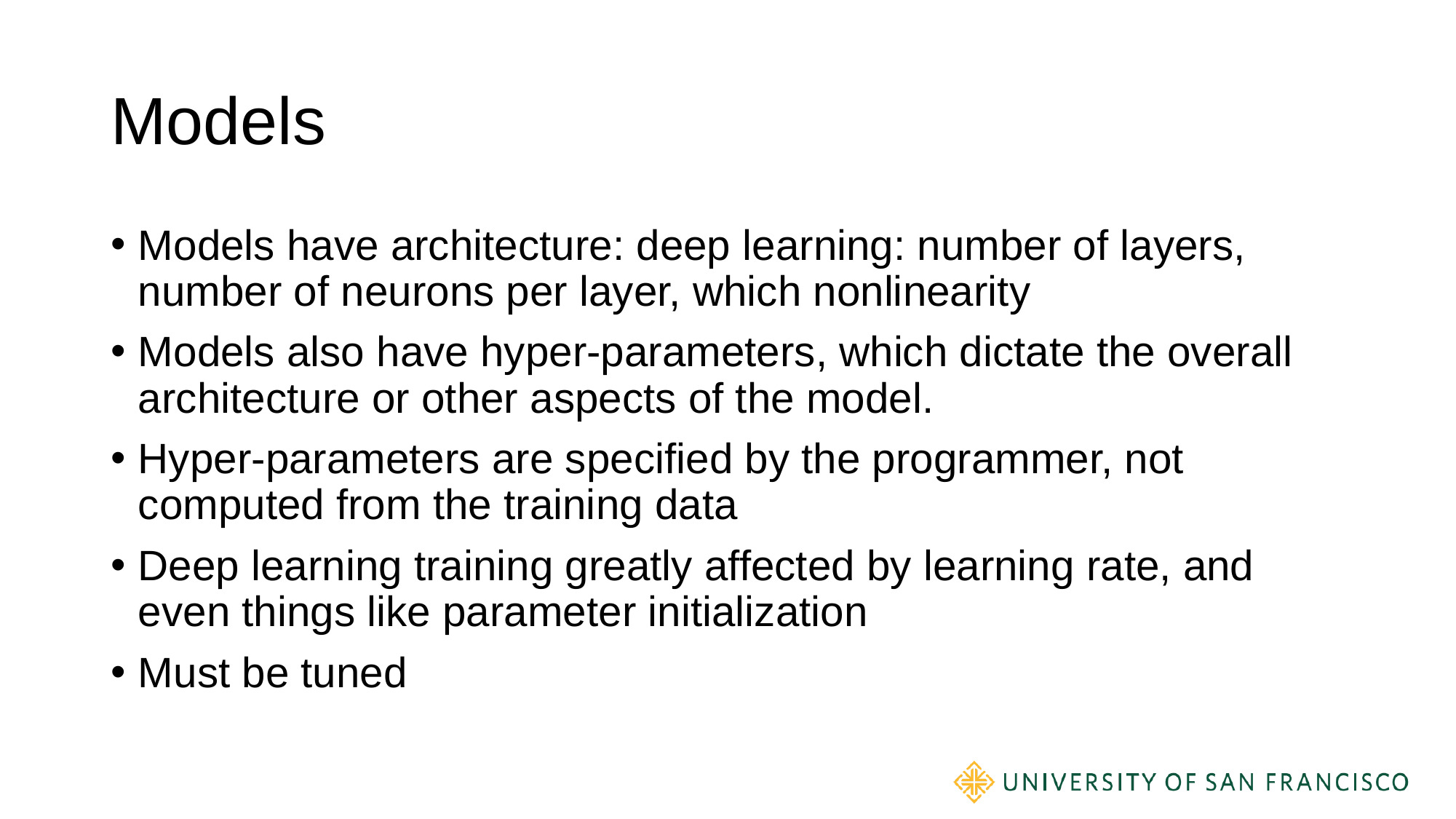

# Models
Models have architecture: deep learning: number of layers, number of neurons per layer, which nonlinearity
Models also have hyper-parameters, which dictate the overall architecture or other aspects of the model.
Hyper-parameters are specified by the programmer, not computed from the training data
Deep learning training greatly affected by learning rate, and even things like parameter initialization
Must be tuned